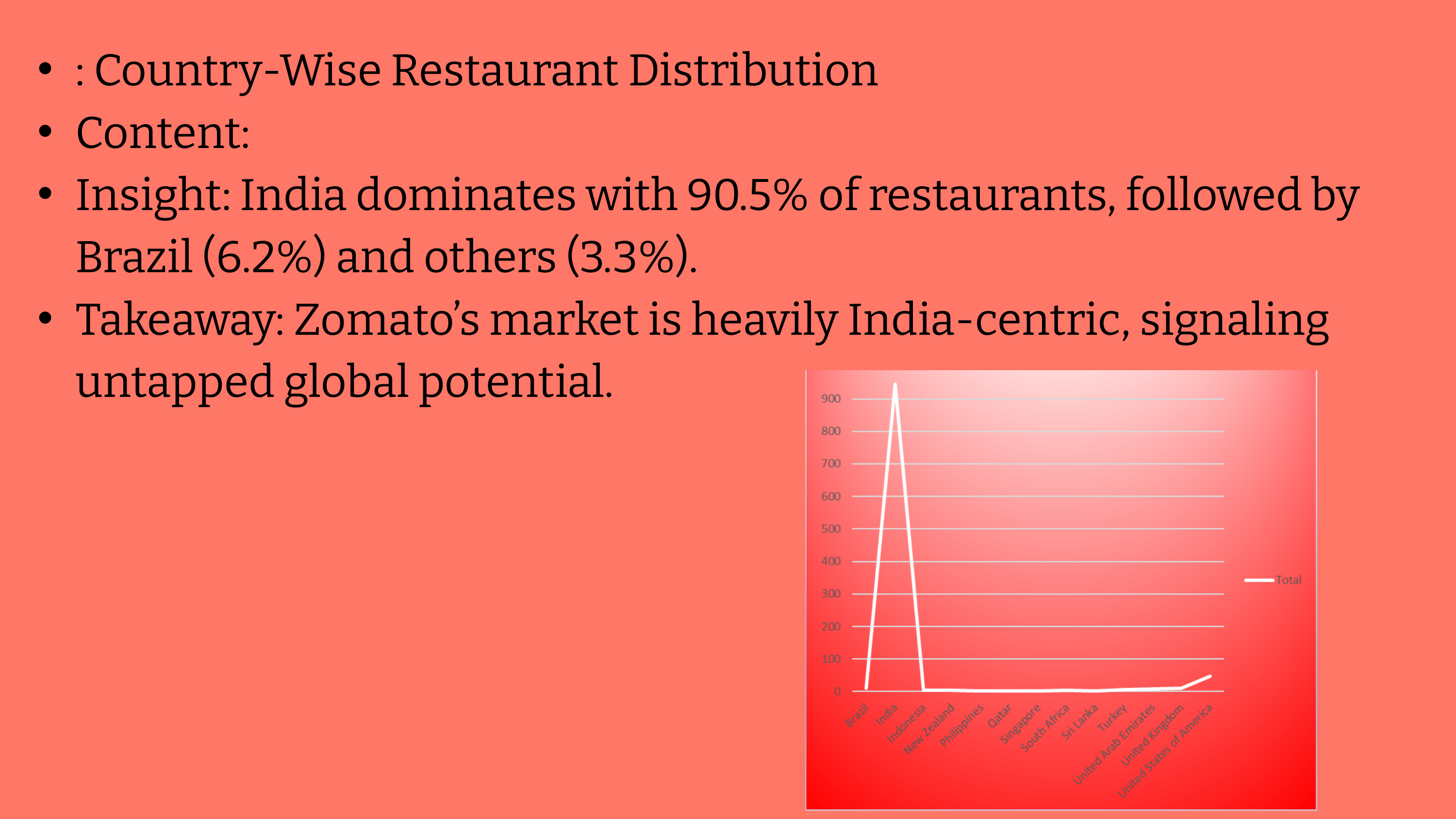

: Country-Wise Restaurant Distribution
Content:
Insight: India dominates with 90.5% of restaurants, followed by Brazil (6.2%) and others (3.3%).
Takeaway: Zomato’s market is heavily India-centric, signaling untapped global potential.